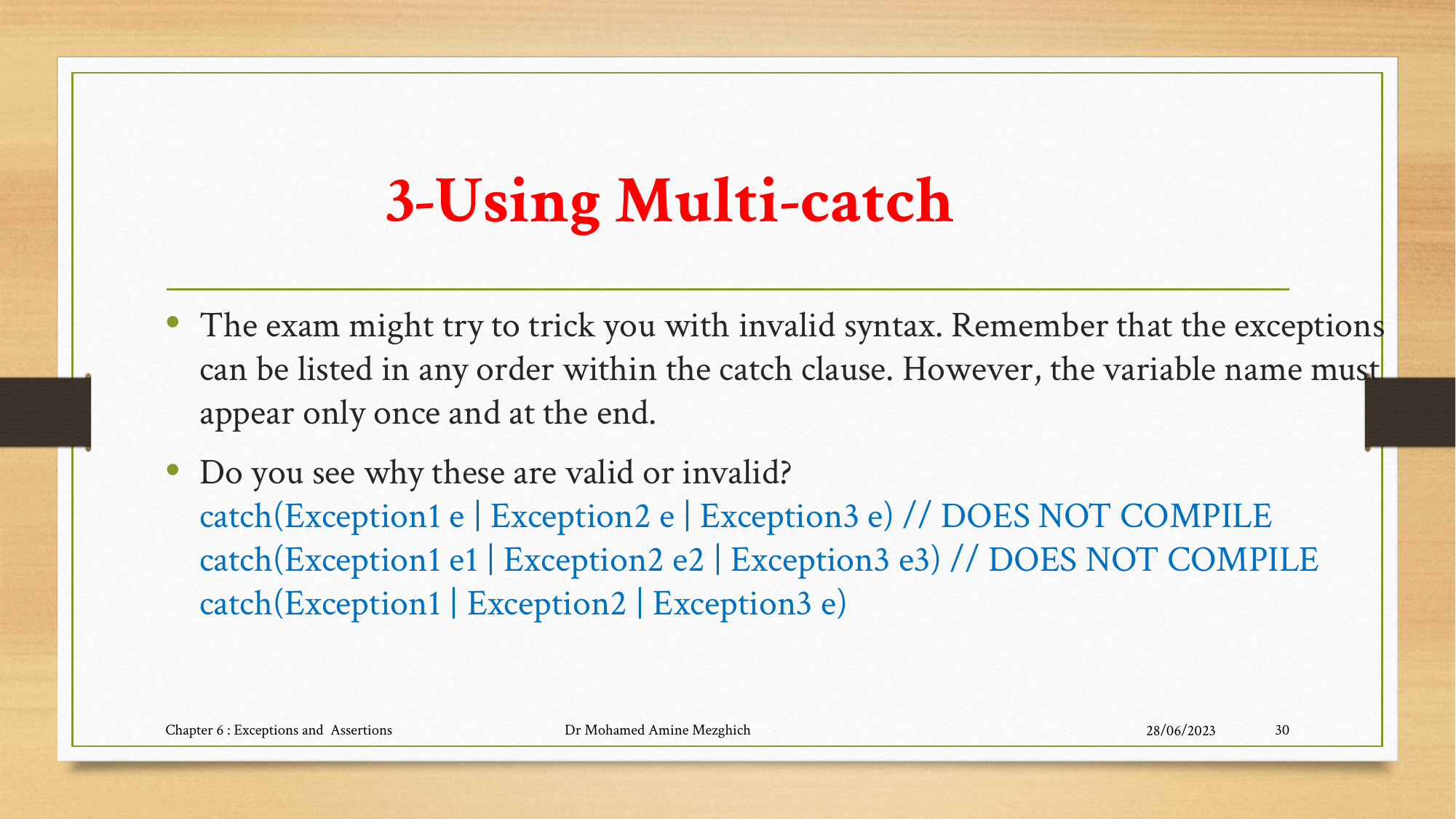

# 3-Using Multi-catch
The exam might try to trick you with invalid syntax. Remember that the exceptions can be listed in any order within the catch clause. However, the variable name must appear only once and at the end.
Do you see why these are valid or invalid?
catch(Exception1 e | Exception2 e | Exception3 e) // DOES NOT COMPILE
catch(Exception1 e1 | Exception2 e2 | Exception3 e3) // DOES NOT COMPILE
catch(Exception1 | Exception2 | Exception3 e)
Chapter 6 : Exceptions and  Assertions                                                  Dr Mohamed Amine Mezghich
28/06/2023
30